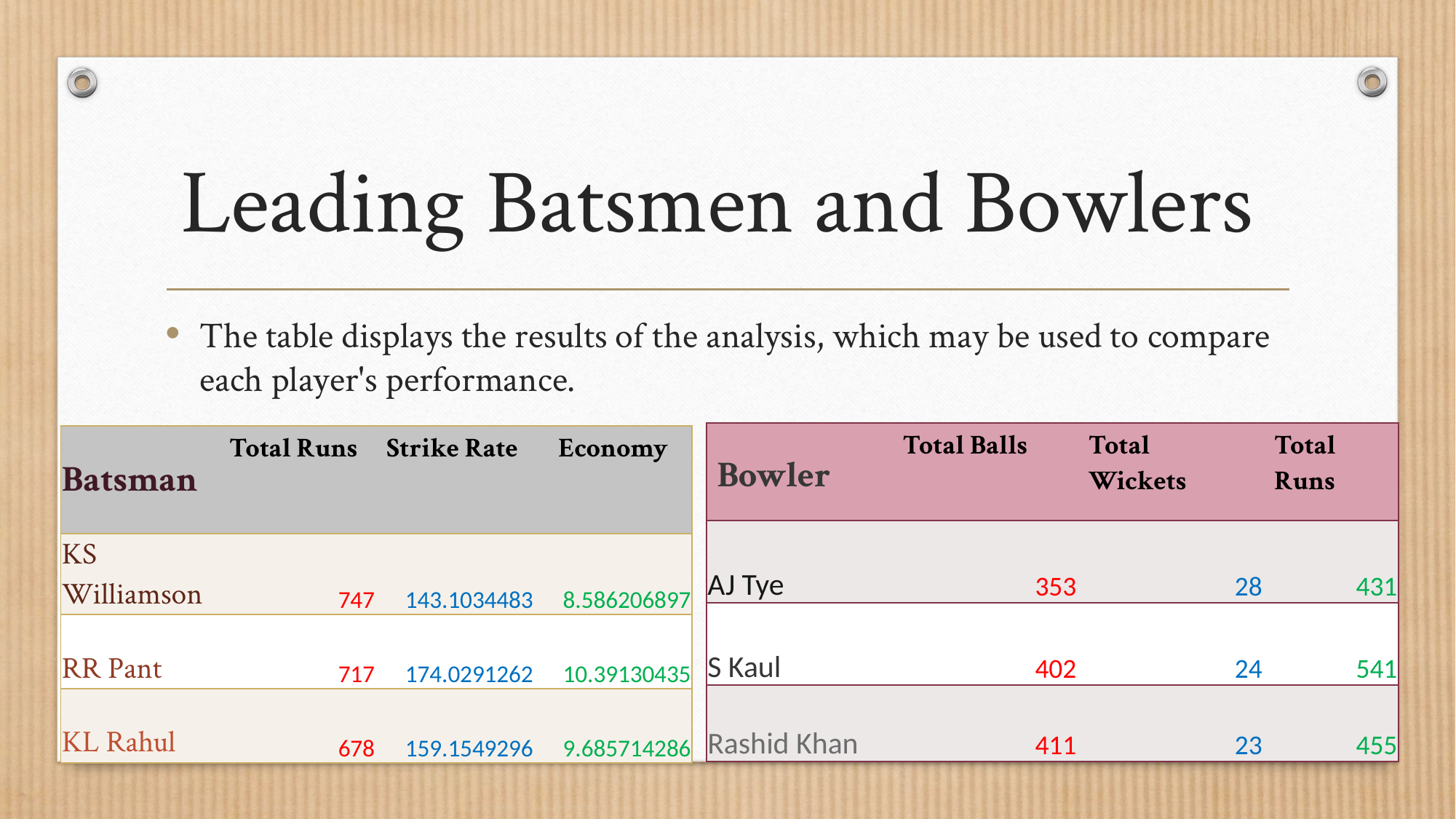

# Leading Batsmen and Bowlers
The table displays the results of the analysis, which may be used to compare each player's performance.
Result table.

| Bowler | Total Balls | Total Wickets | Total Runs |
| --- | --- | --- | --- |
| AJ Tye | 353 | 28 | 431 |
| S Kaul | 402 | 24 | 541 |
| Rashid Khan | 411 | 23 | 455 |
| Batsman | Total Runs | Strike Rate | Economy |
| --- | --- | --- | --- |
| KS Williamson | 747 | 143.1034483 | 8.586206897 |
| RR Pant | 717 | 174.0291262 | 10.39130435 |
| KL Rahul | 678 | 159.1549296 | 9.685714286 |